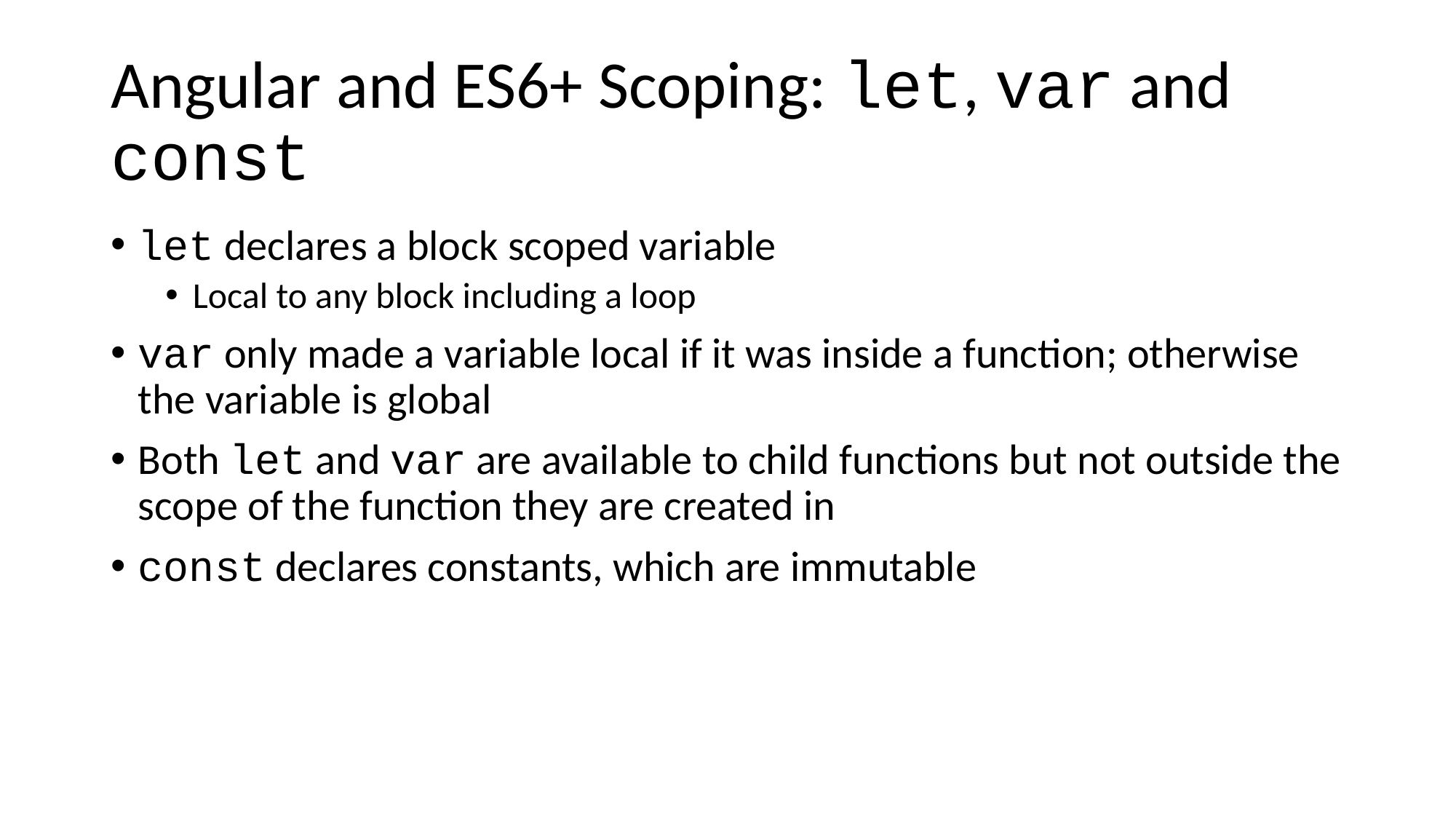

# Angular and ES6+ Scoping: let, var and const
let declares a block scoped variable
Local to any block including a loop
var only made a variable local if it was inside a function; otherwise the variable is global
Both let and var are available to child functions but not outside the scope of the function they are created in
const declares constants, which are immutable